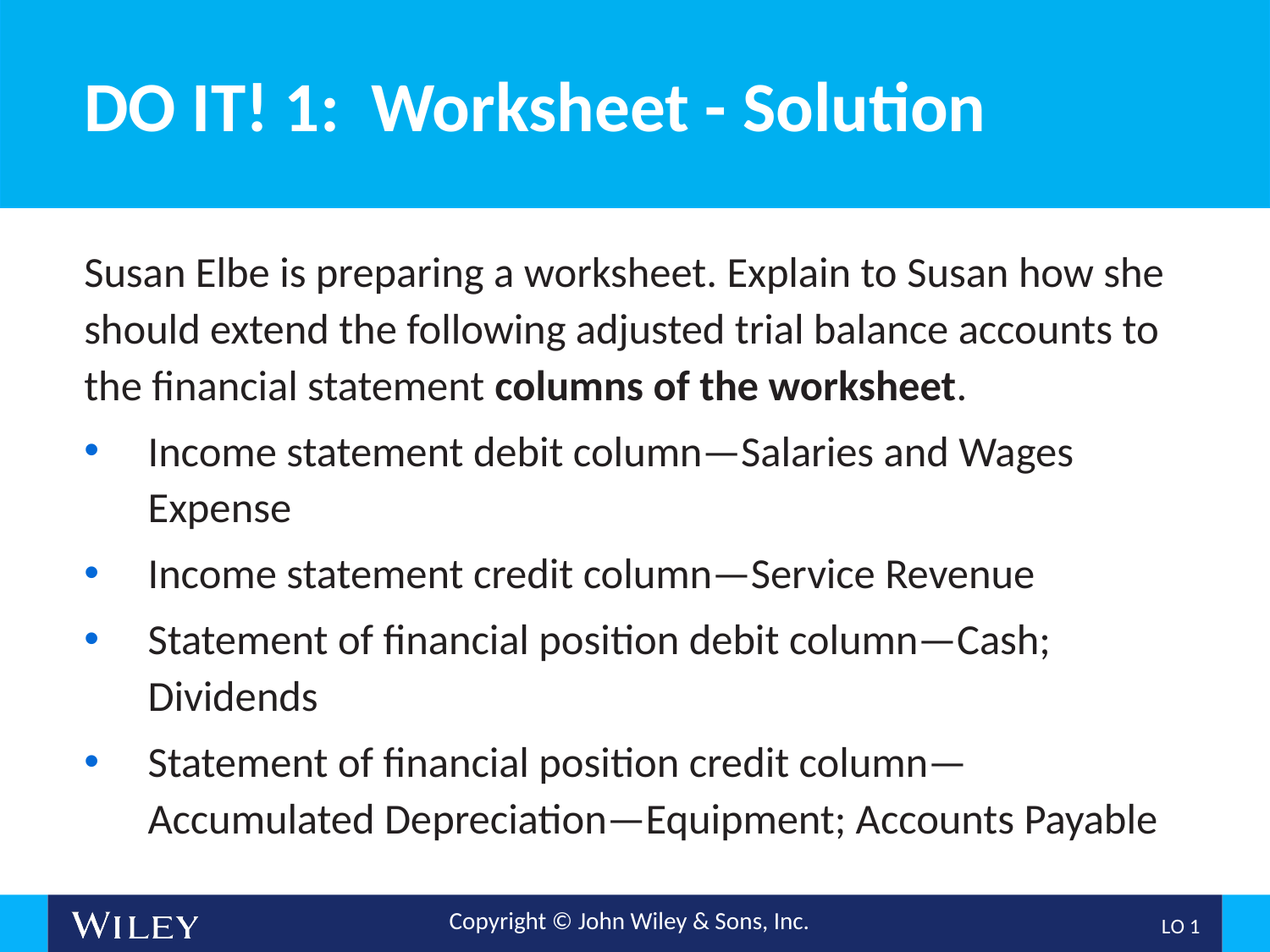

# DO IT! 1:  Worksheet - Solution
Susan Elbe is preparing a worksheet. Explain to Susan how she should extend the following adjusted trial balance accounts to the financial statement columns of the worksheet.
Income statement debit column—Salaries and Wages Expense
Income statement credit column—Service Revenue
Statement of financial position debit column—Cash; Dividends
Statement of financial position credit column—Accumulated Depreciation—Equipment; Accounts Payable
L O 1